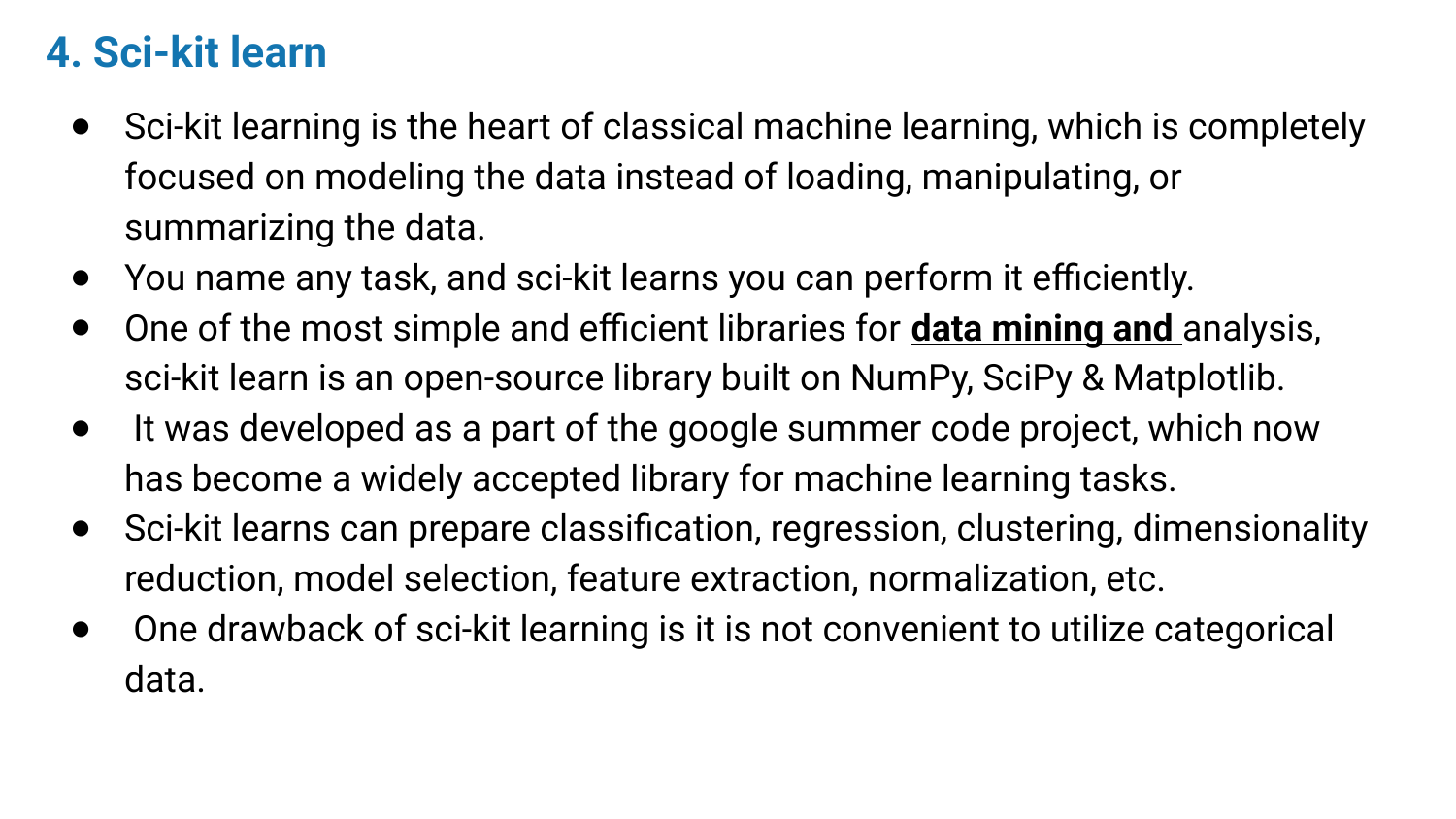

# 4. Sci-kit learn
Sci-kit learning is the heart of classical machine learning, which is completely focused on modeling the data instead of loading, manipulating, or summarizing the data.
You name any task, and sci-kit learns you can perform it efficiently.
One of the most simple and efficient libraries for data mining and analysis, sci-kit learn is an open-source library built on NumPy, SciPy & Matplotlib.
 It was developed as a part of the google summer code project, which now has become a widely accepted library for machine learning tasks.
Sci-kit learns can prepare classification, regression, clustering, dimensionality reduction, model selection, feature extraction, normalization, etc.
 One drawback of sci-kit learning is it is not convenient to utilize categorical data.